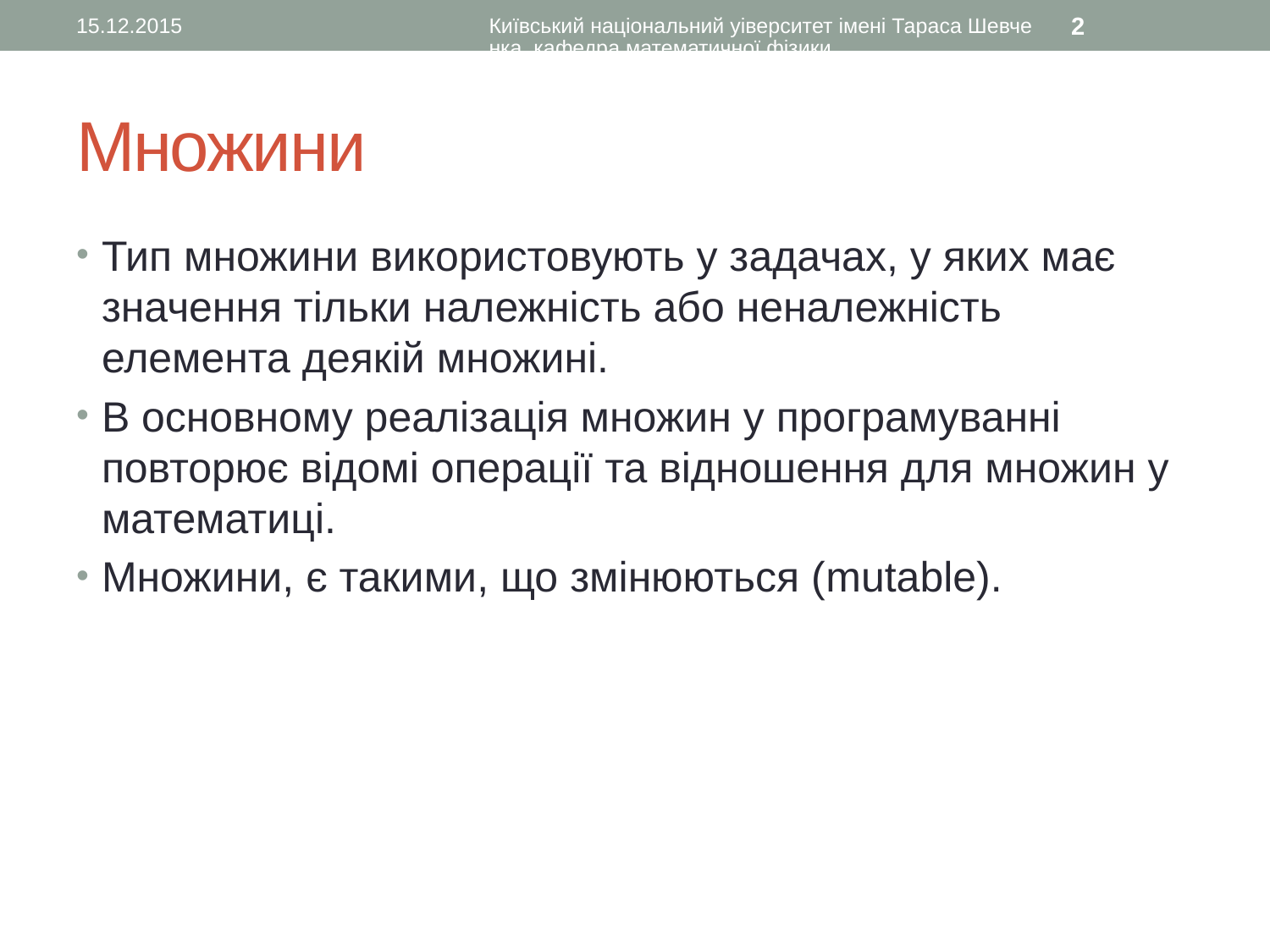

15.12.2015
Київський національний уіверситет імені Тараса Шевченка, кафедра математичної фізики
2
# Множини
Тип множини використовують у задачах, у яких має значення тільки належність або неналежність елемента деякій множині.
В основному реалізація множин у програмуванні повторює відомі операції та відношення для множин у математиці.
Множини, є такими, що змінюються (mutable).